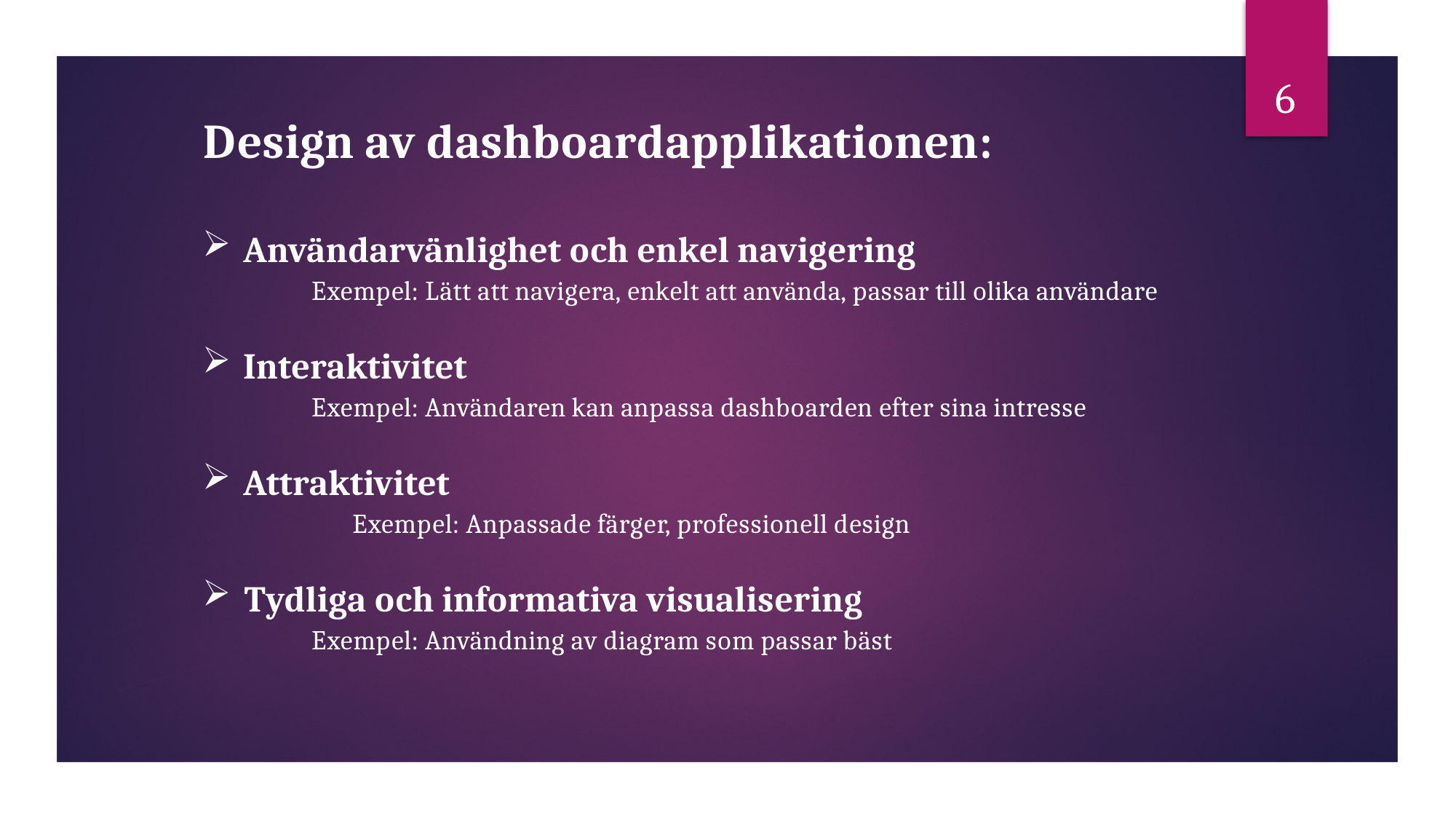

6
Design av dashboardapplikationen:

Användarvänlighet och enkel navigering
	Exempel: Lätt att navigera, enkelt att använda, passar till olika användare

Interaktivitet
	Exempel: Användaren kan anpassa dashboarden efter sina intresse

Attraktivitet
	Exempel: Anpassade färger, professionell design

Tydliga och informativa visualisering
	Exempel: Användning av diagram som passar bäst